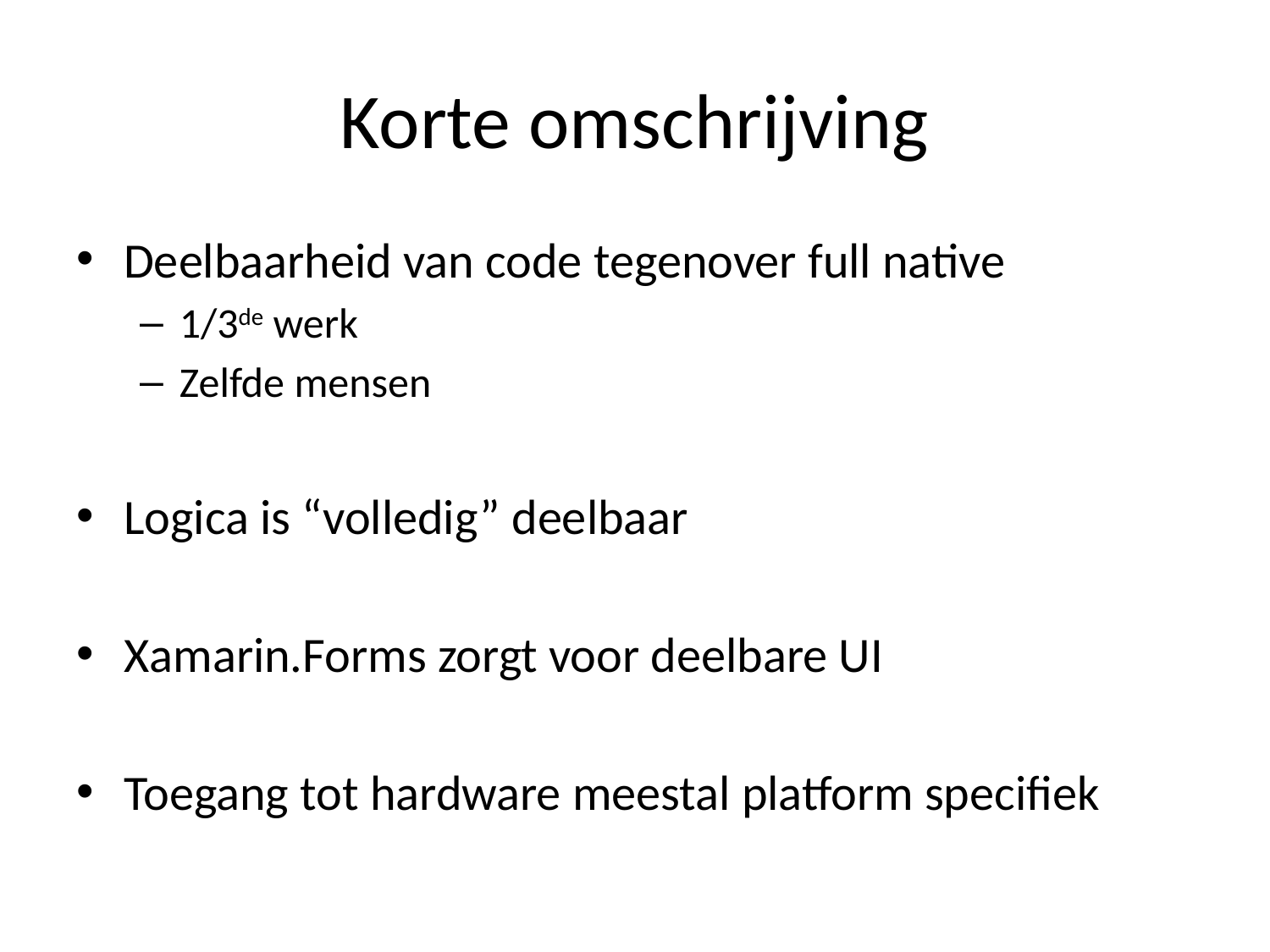

# Korte omschrijving
Deelbaarheid van code tegenover full native
1/3de werk
Zelfde mensen

Logica is “volledig” deelbaar

Xamarin.Forms zorgt voor deelbare UI

Toegang tot hardware meestal platform specifiek